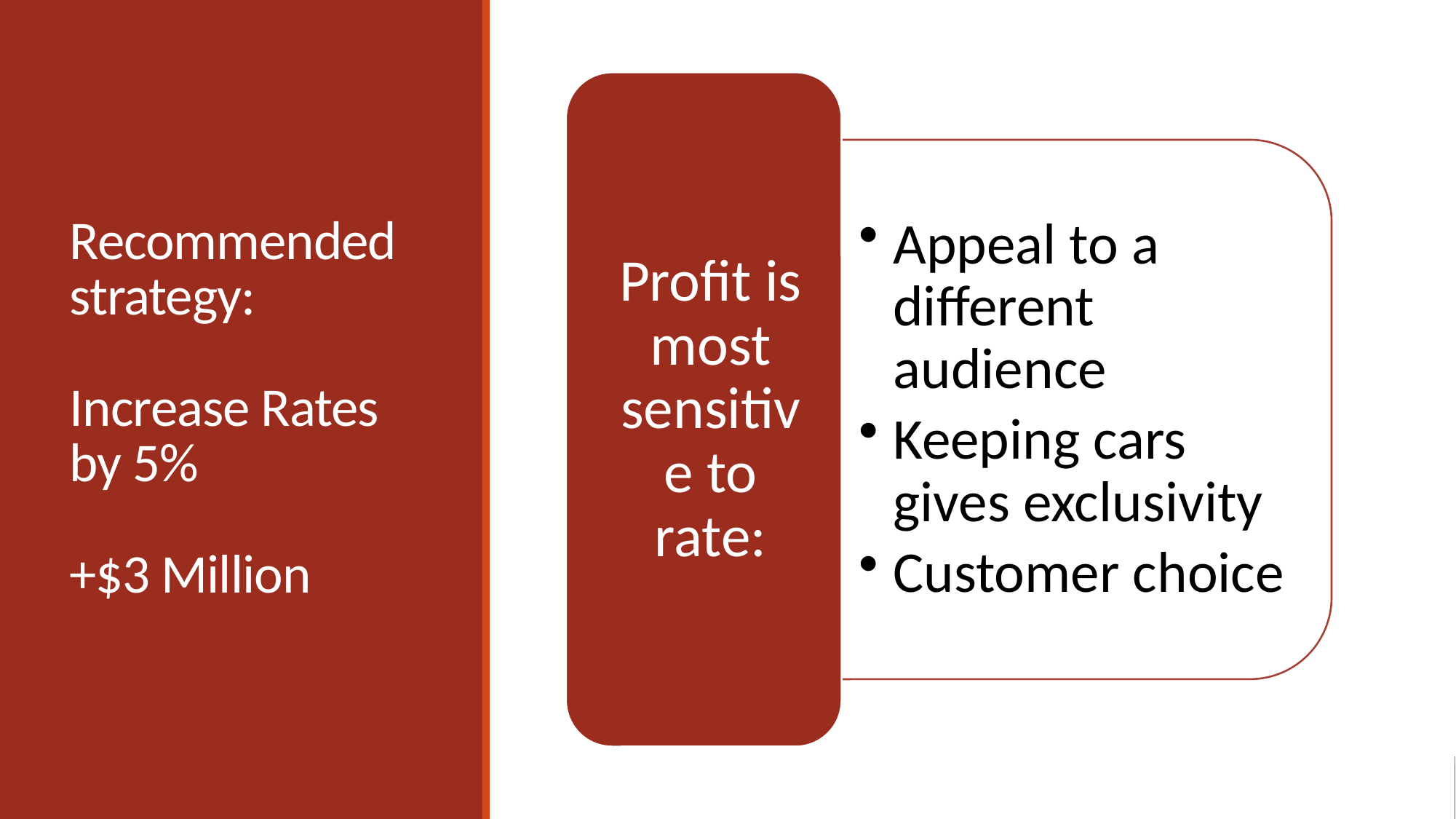

# Recommended strategy: Increase Rates by 5% +$3 Million
Appeal to a different audience
Keeping cars gives exclusivity
Customer choice
Profit is most sensitive to rate: